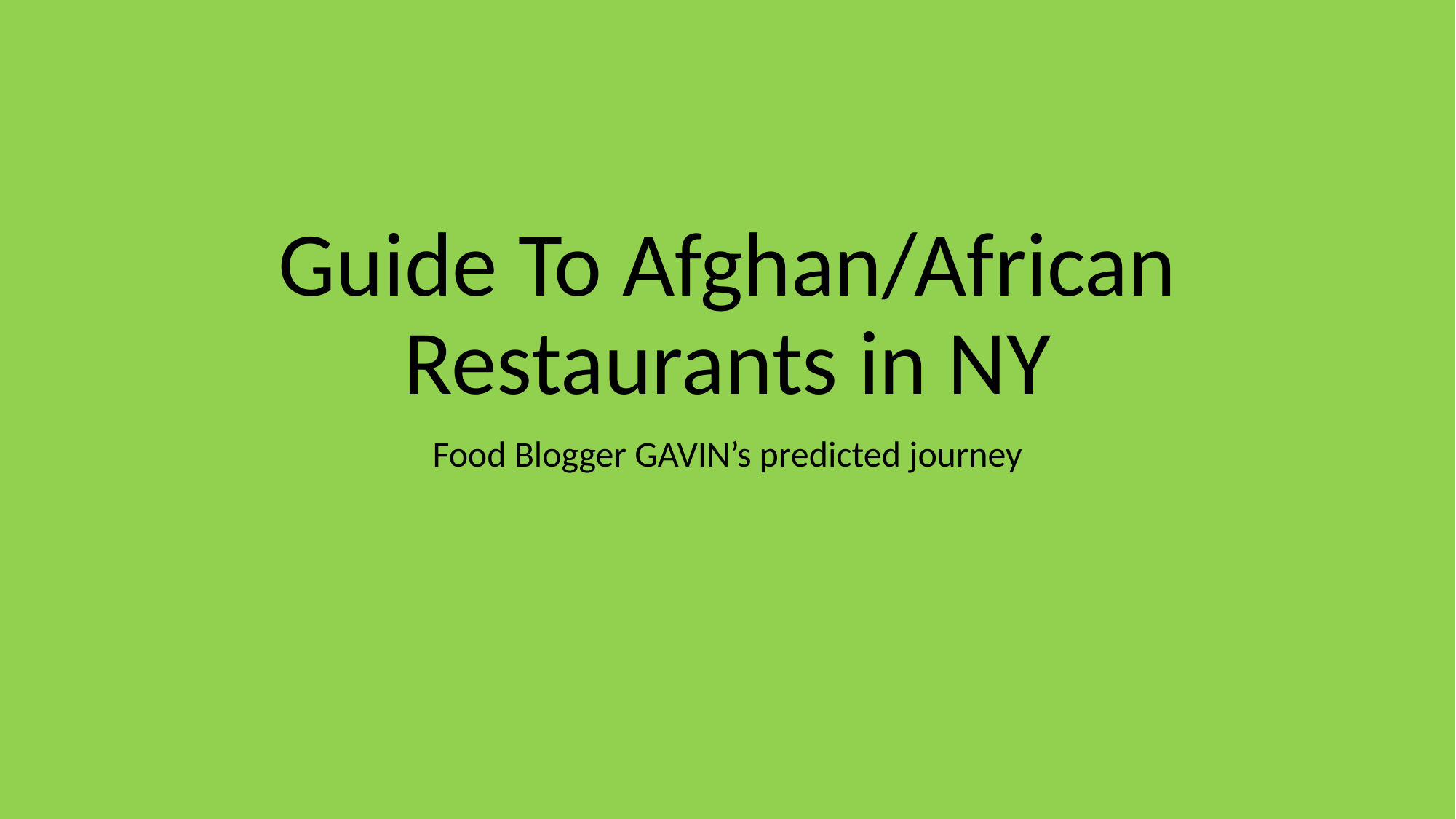

# Guide To Afghan/African Restaurants in NY
Food Blogger GAVIN’s predicted journey